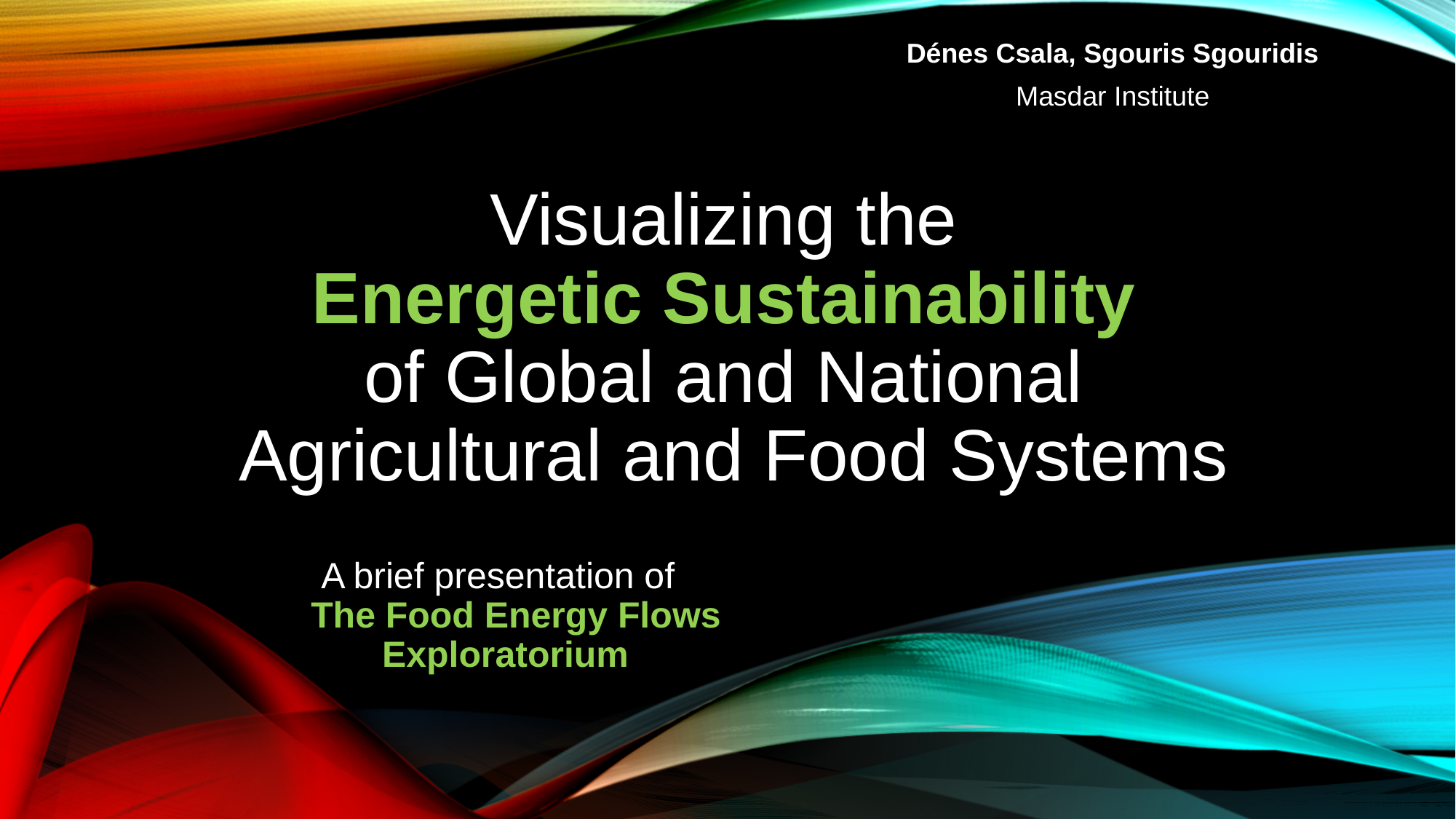

Dénes Csala, Sgouris Sgouridis
Masdar Institute
Visualizing the
Energetic Sustainability
of Global and National
Agricultural and Food Systems

                          A brief presentation of
                         The Food Energy Flows
                                Exploratorium